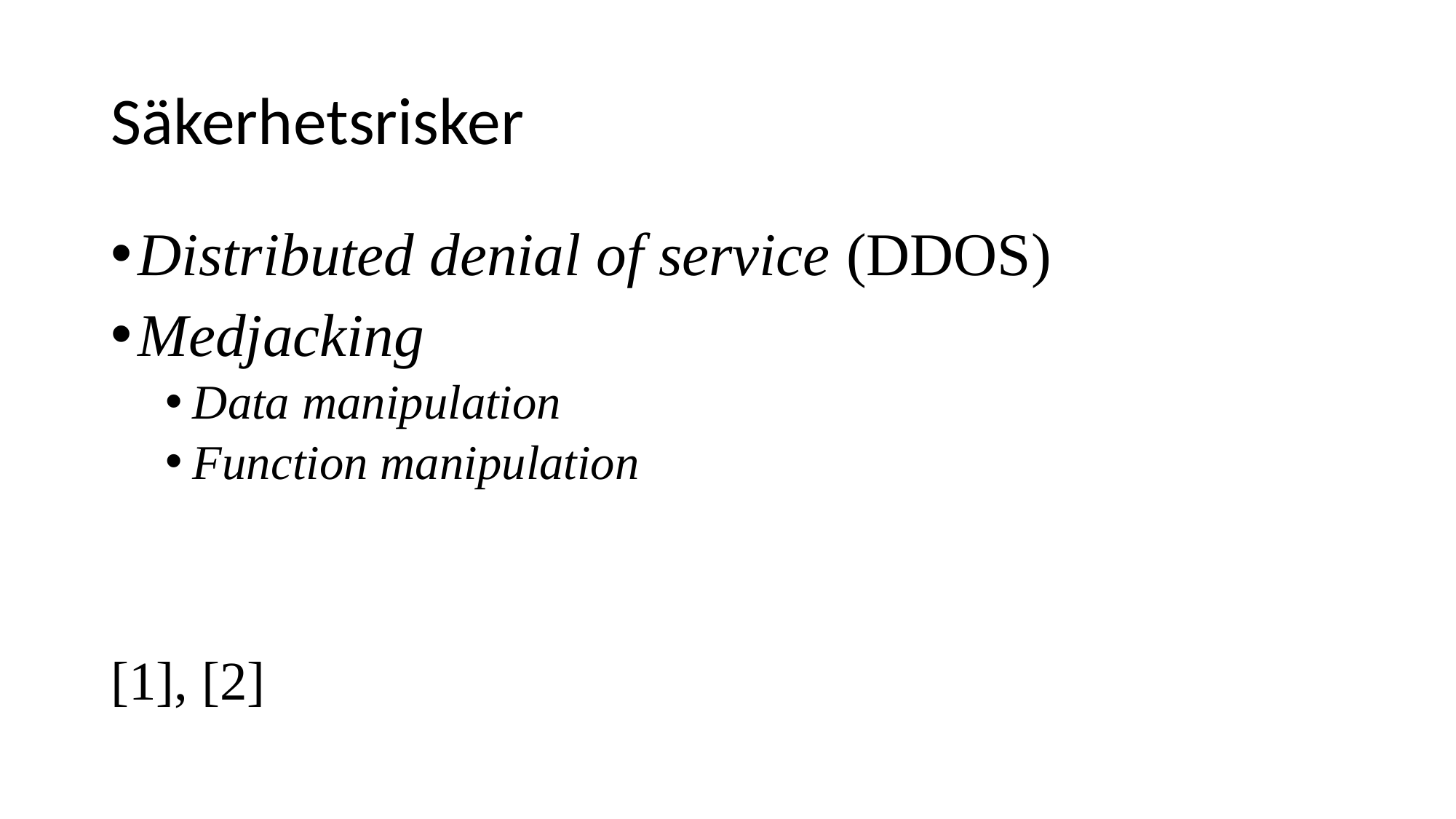

# Säkerhetsrisker
Distributed denial of service (DDOS)
Medjacking
Data manipulation
Function manipulation

[1], [2]